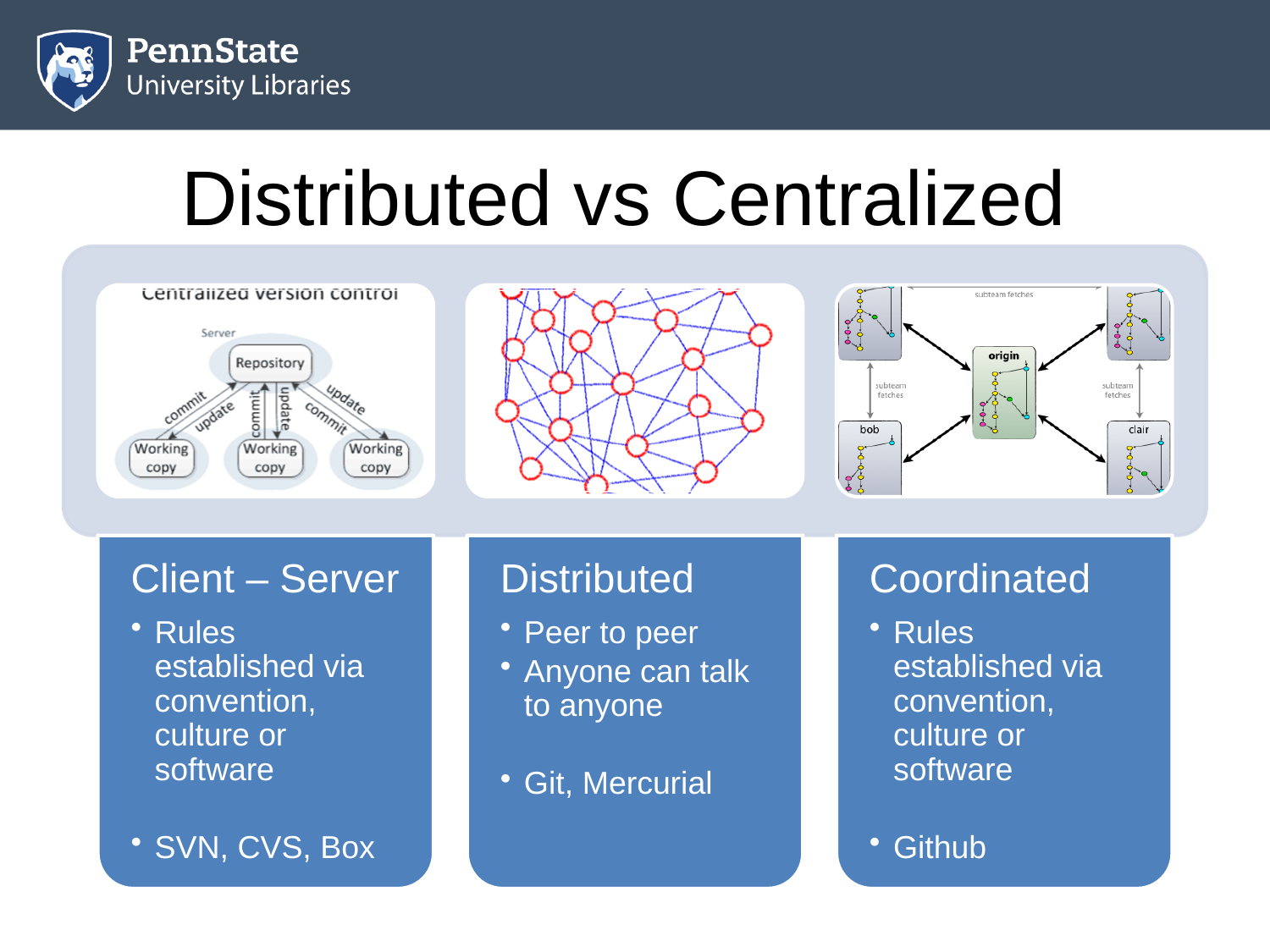

# Distributed vs Centralized
Client – Server
Rules established via convention, culture or software

SVN, CVS, Box
Distributed
Peer to peer
Anyone can talk to anyone

Git, Mercurial
Coordinated
Rules established via convention, culture or software

Github